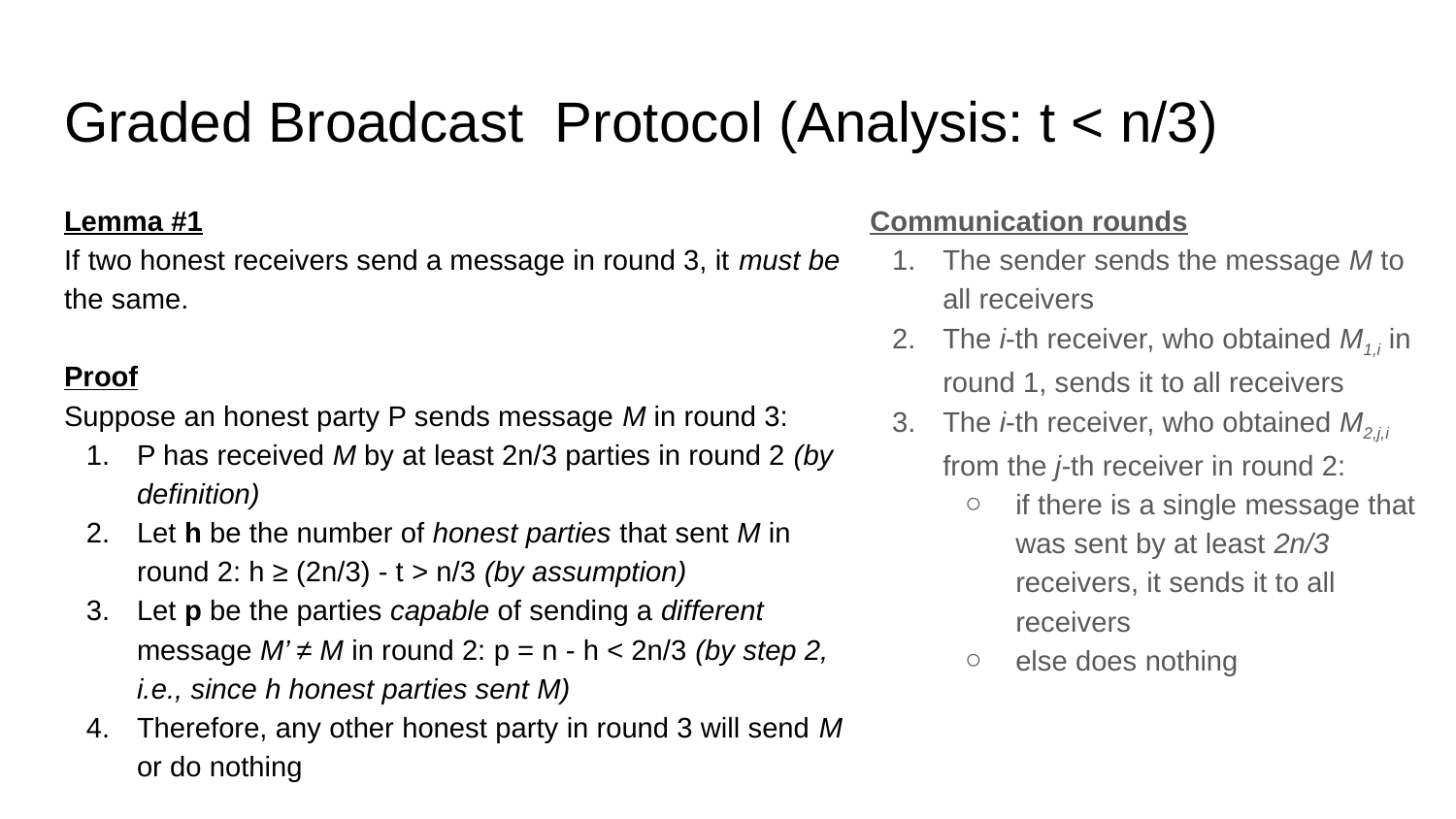

# Graded Broadcast  Protocol (Analysis: t < n/3)
Lemma #1
If two honest receivers send a message in round 3, it must be the same.

Proof
Suppose an honest party P sends message M in round 3:
P has received M by at least 2n/3 parties in round 2 (by definition)
Let h be the number of honest parties that sent M in round 2: h ≥ (2n/3) - t > n/3 (by assumption)
Let p be the parties capable of sending a different message M’ ≠ M in round 2: p = n - h < 2n/3 (by step 2, i.e., since h honest parties sent M)
Therefore, any other honest party in round 3 will send M or do nothing

Communication rounds
The sender sends the message M to all receivers
The i-th receiver, who obtained M1,i in round 1, sends it to all receivers
The i-th receiver, who obtained M2,j,i from the j-th receiver in round 2:
if there is a single message that was sent by at least 2n/3 receivers, it sends it to all receivers
else does nothing